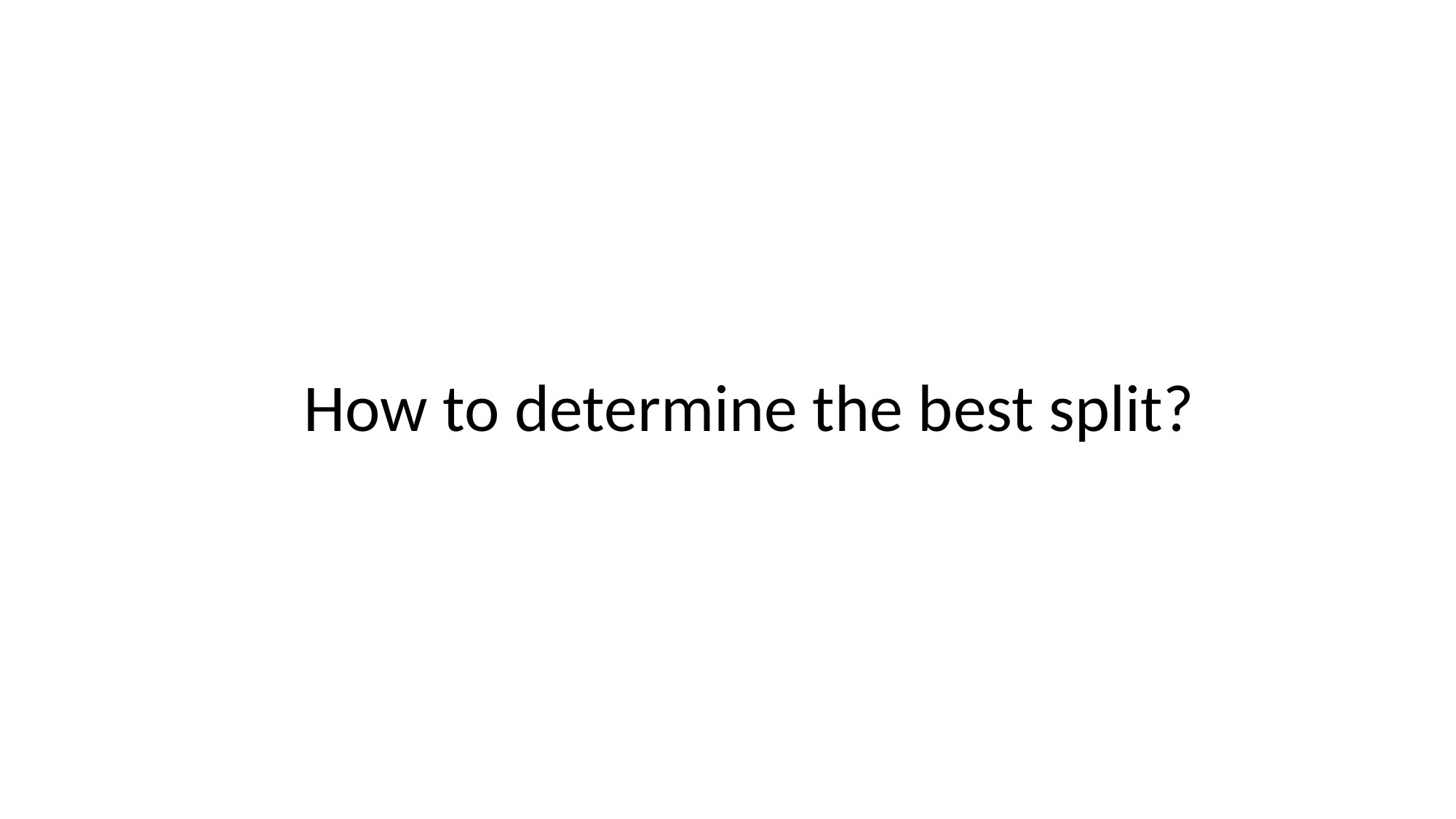

# How to determine the best split?